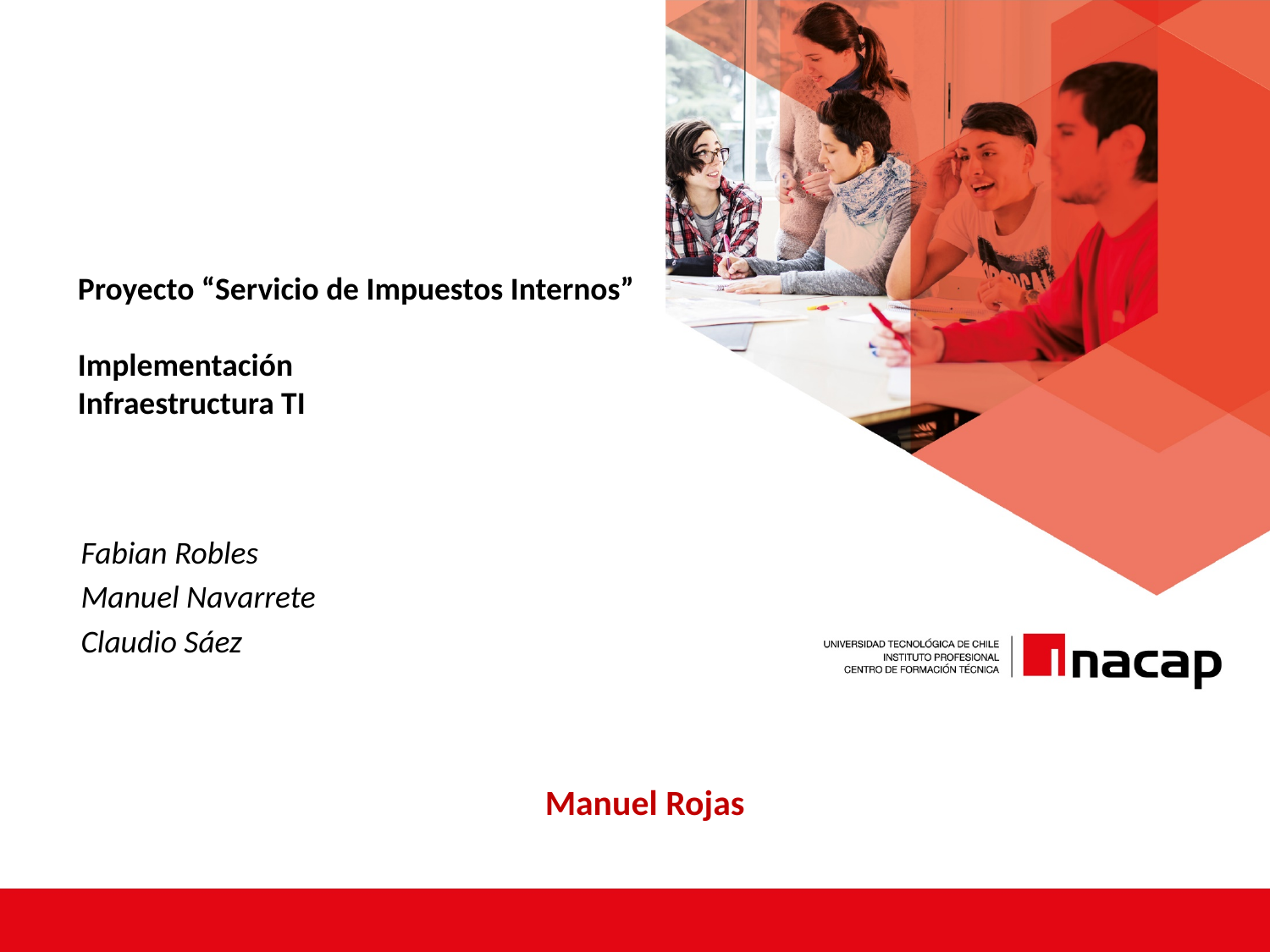

# Proyecto “Servicio de Impuestos Internos” Implementación Infraestructura TI
Fabian Robles
Manuel Navarrete
Claudio Sáez
Manuel Rojas